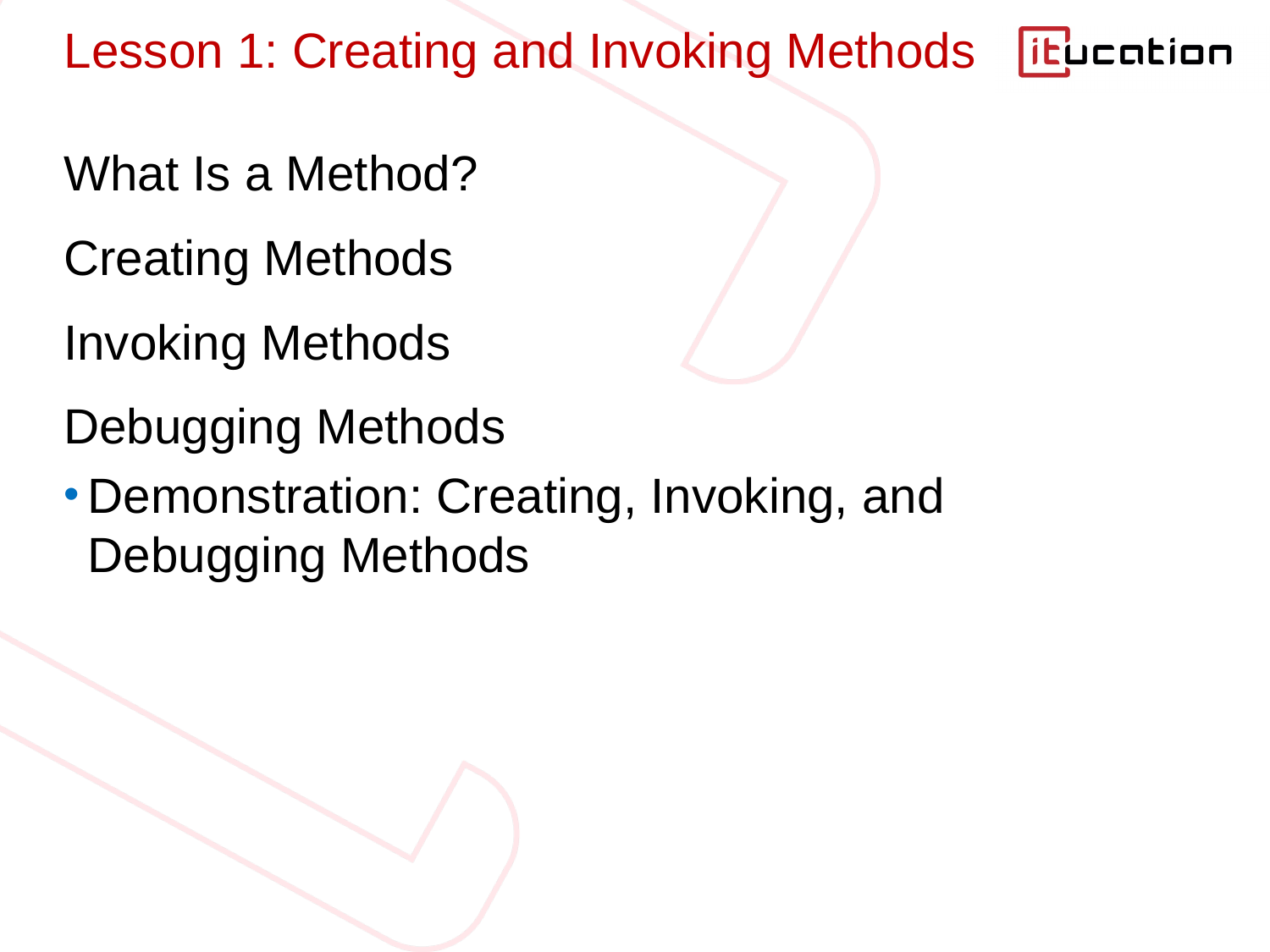

# Lesson 1: Creating and Invoking Methods
What Is a Method?
Creating Methods
Invoking Methods
Debugging Methods
Demonstration: Creating, Invoking, and Debugging Methods